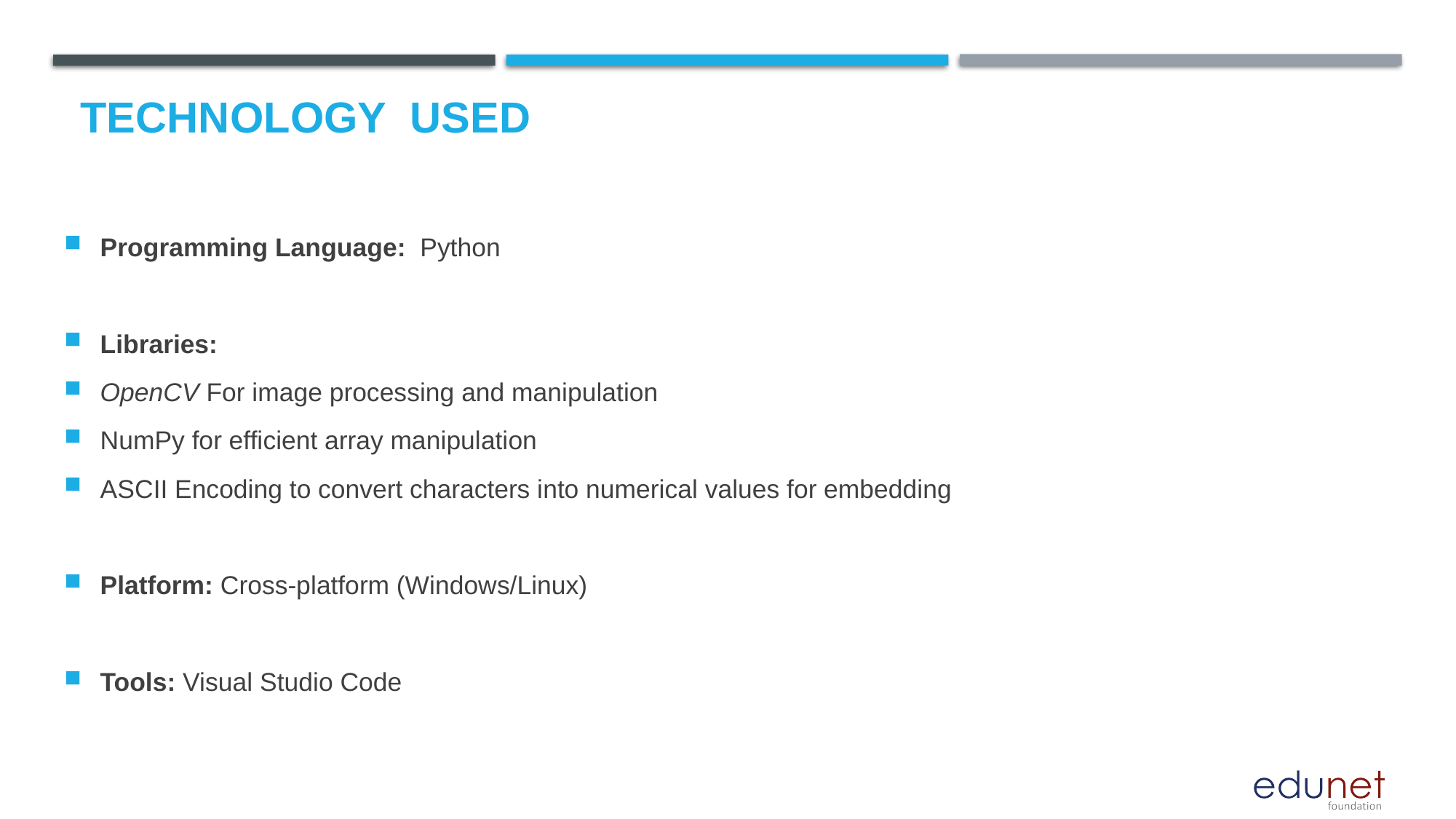

# Technology  used
Programming Language:  Python

Libraries:
OpenCV For image processing and manipulation
NumPy for efficient array manipulation
ASCII Encoding to convert characters into numerical values for embedding

Platform: Cross-platform (Windows/Linux)

Tools: Visual Studio Code